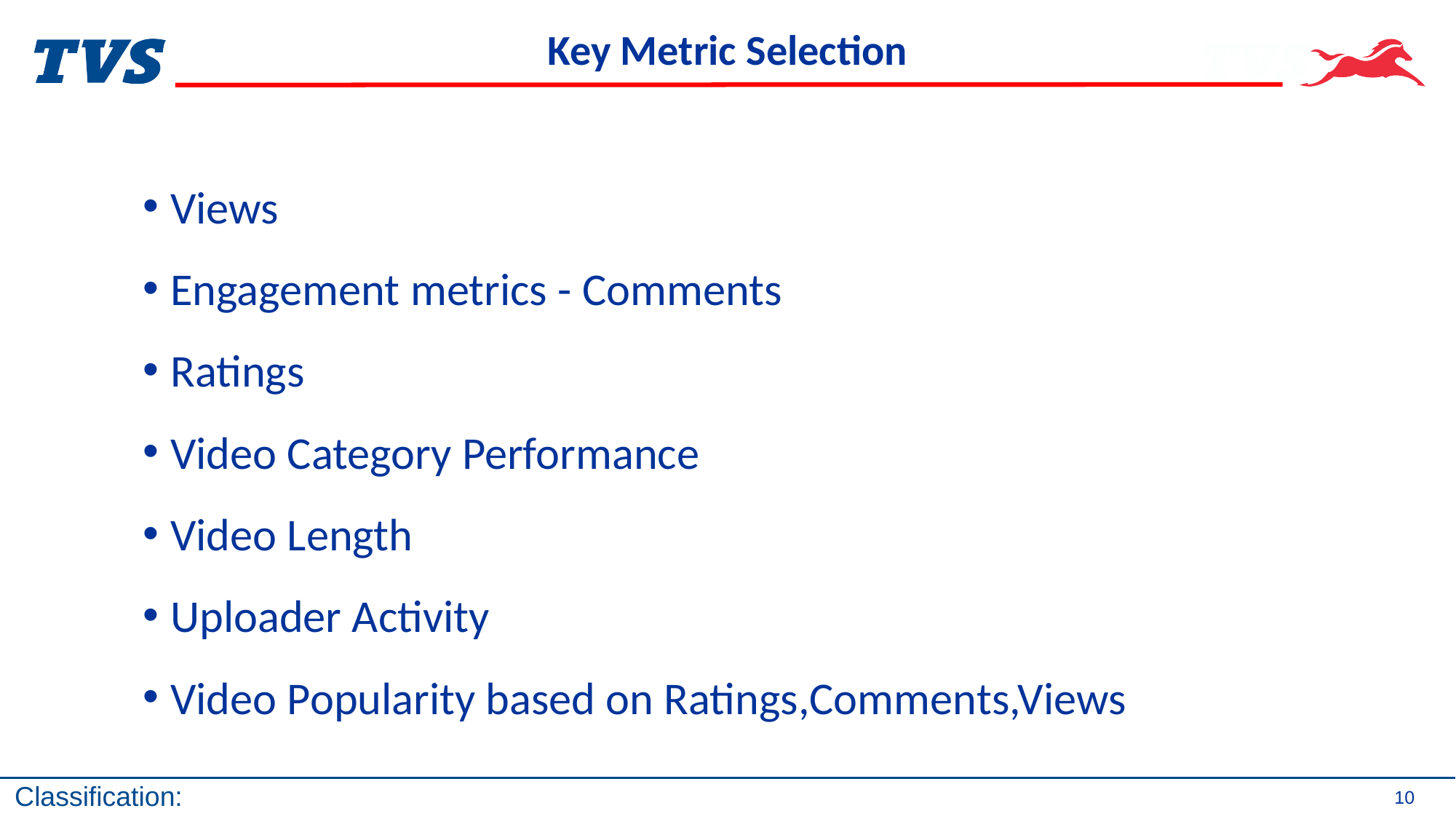

# Key Metric Selection
Views
Engagement metrics - Comments
Ratings
Video Category Performance
Video Length
Uploader Activity
Video Popularity based on Ratings,Comments,Views

10